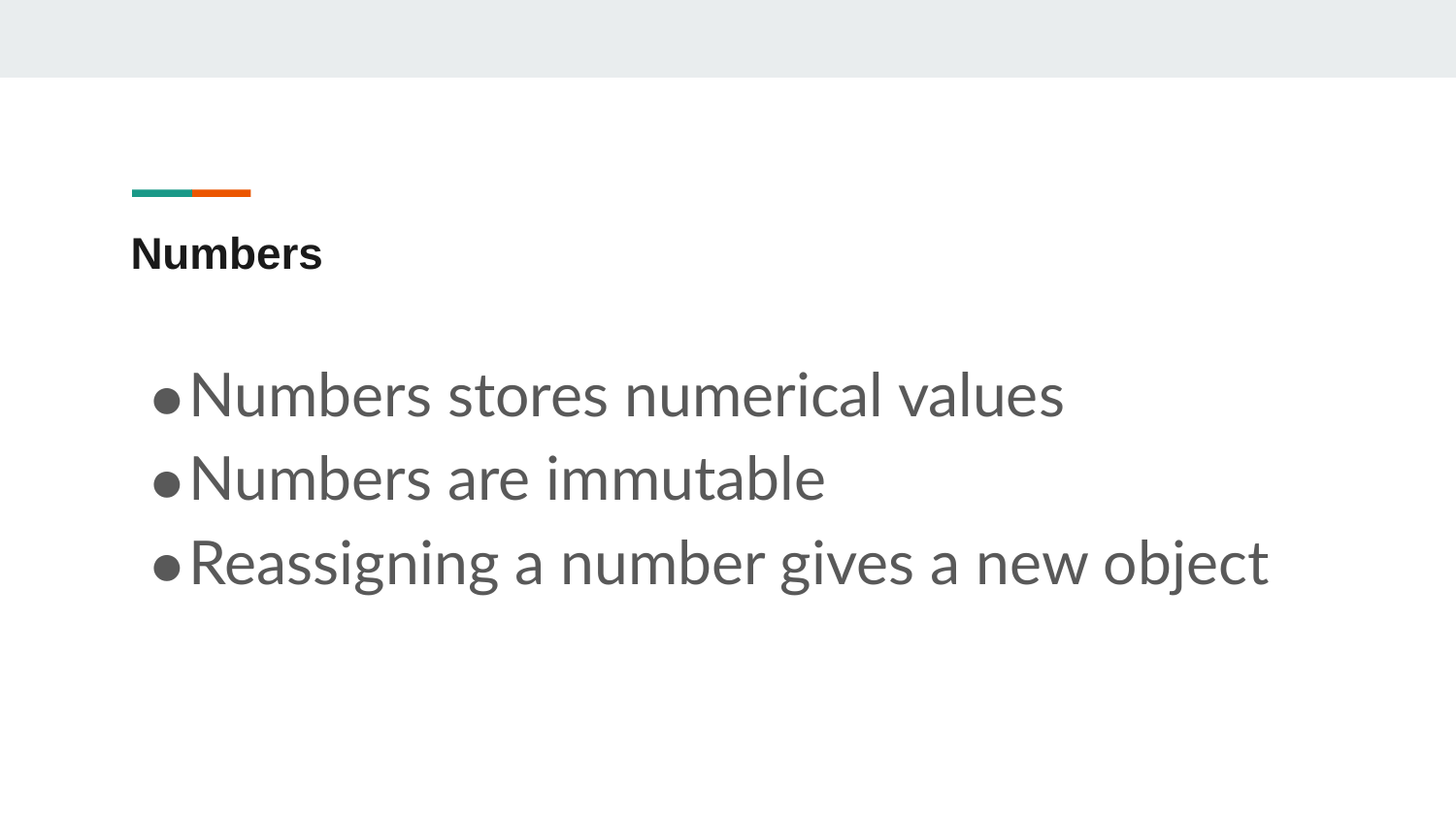

# Numbers
Numbers stores numerical values
Numbers are immutable
Reassigning a number gives a new object